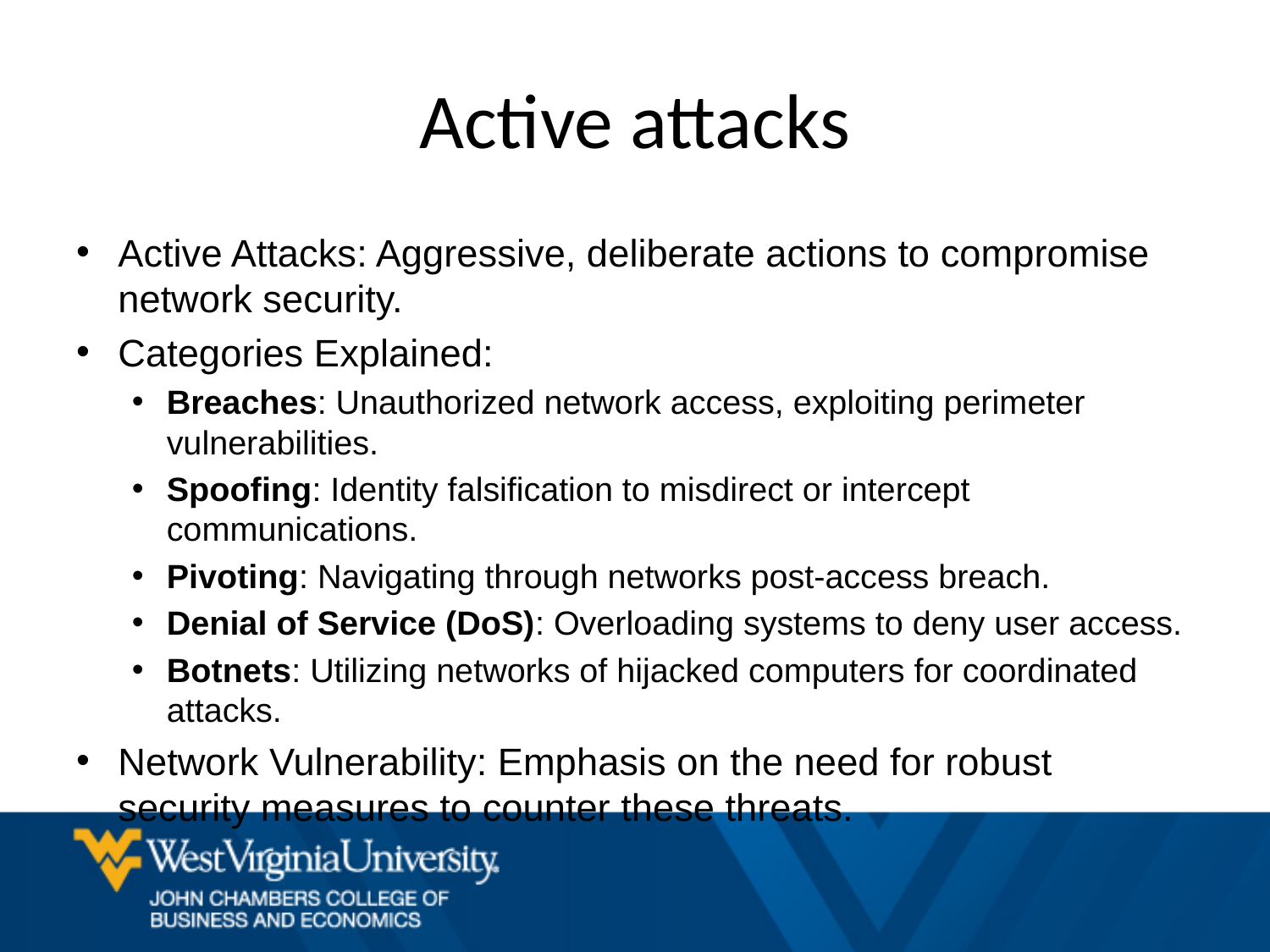

# Active attacks
Active Attacks: Aggressive, deliberate actions to compromise network security.
Categories Explained:
Breaches: Unauthorized network access, exploiting perimeter vulnerabilities.
Spoofing: Identity falsification to misdirect or intercept communications.
Pivoting: Navigating through networks post-access breach.
Denial of Service (DoS): Overloading systems to deny user access.
Botnets: Utilizing networks of hijacked computers for coordinated attacks.
Network Vulnerability: Emphasis on the need for robust security measures to counter these threats.